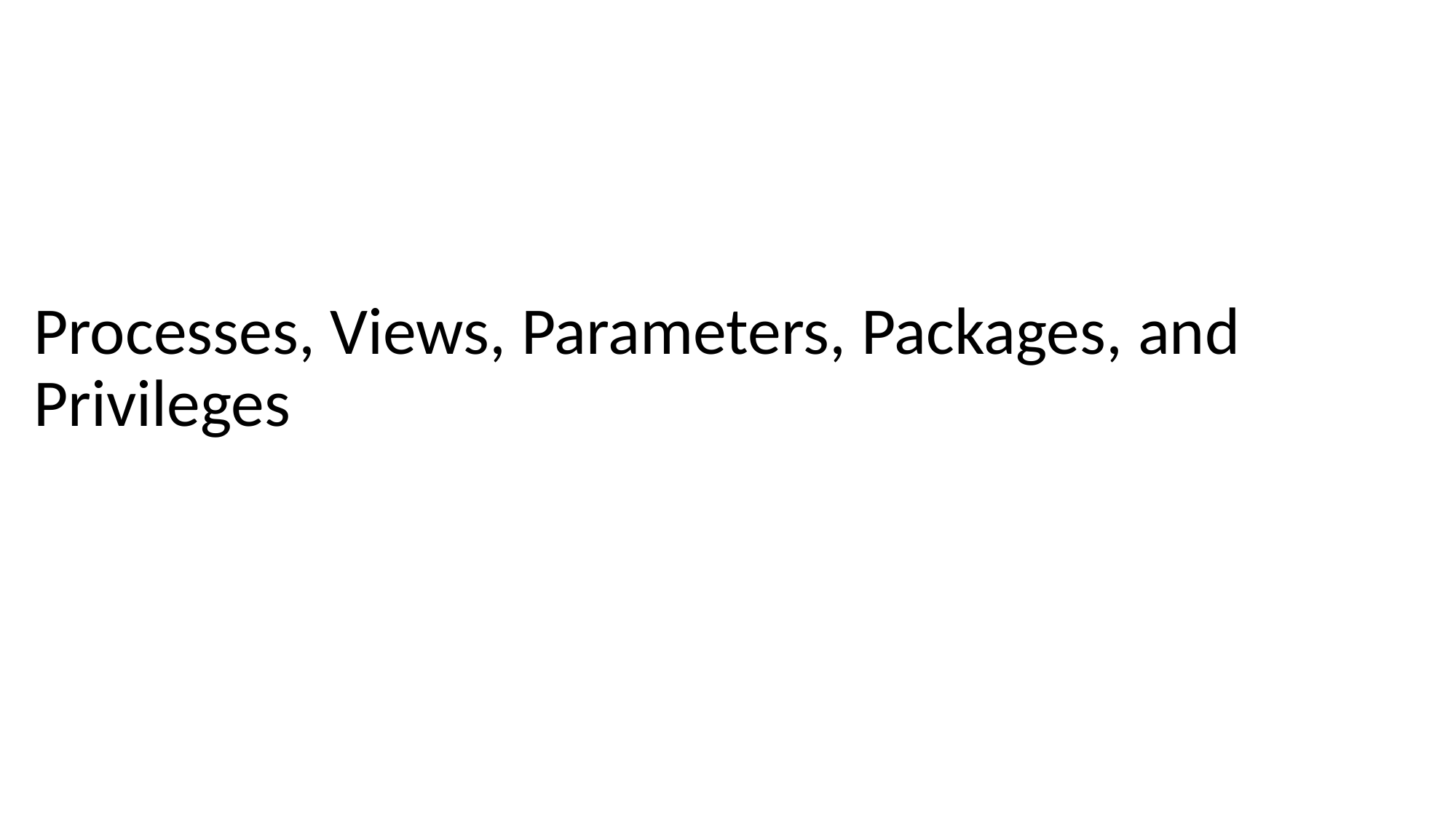

# Processes, Views, Parameters, Packages, and Privileges